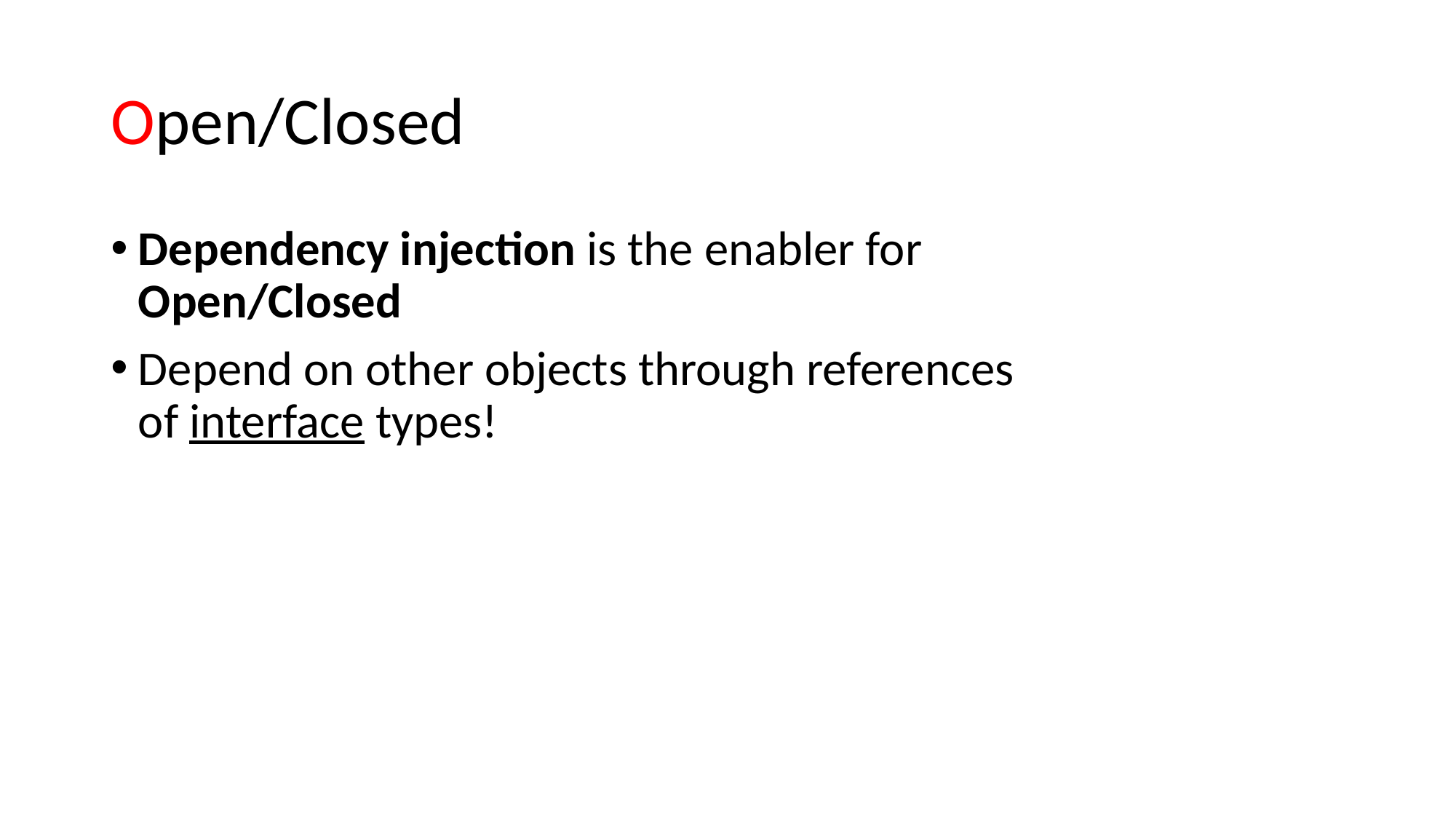

# Open/Closed
Dependency injection is the enabler for Open/Closed
Depend on other objects through references of interface types!